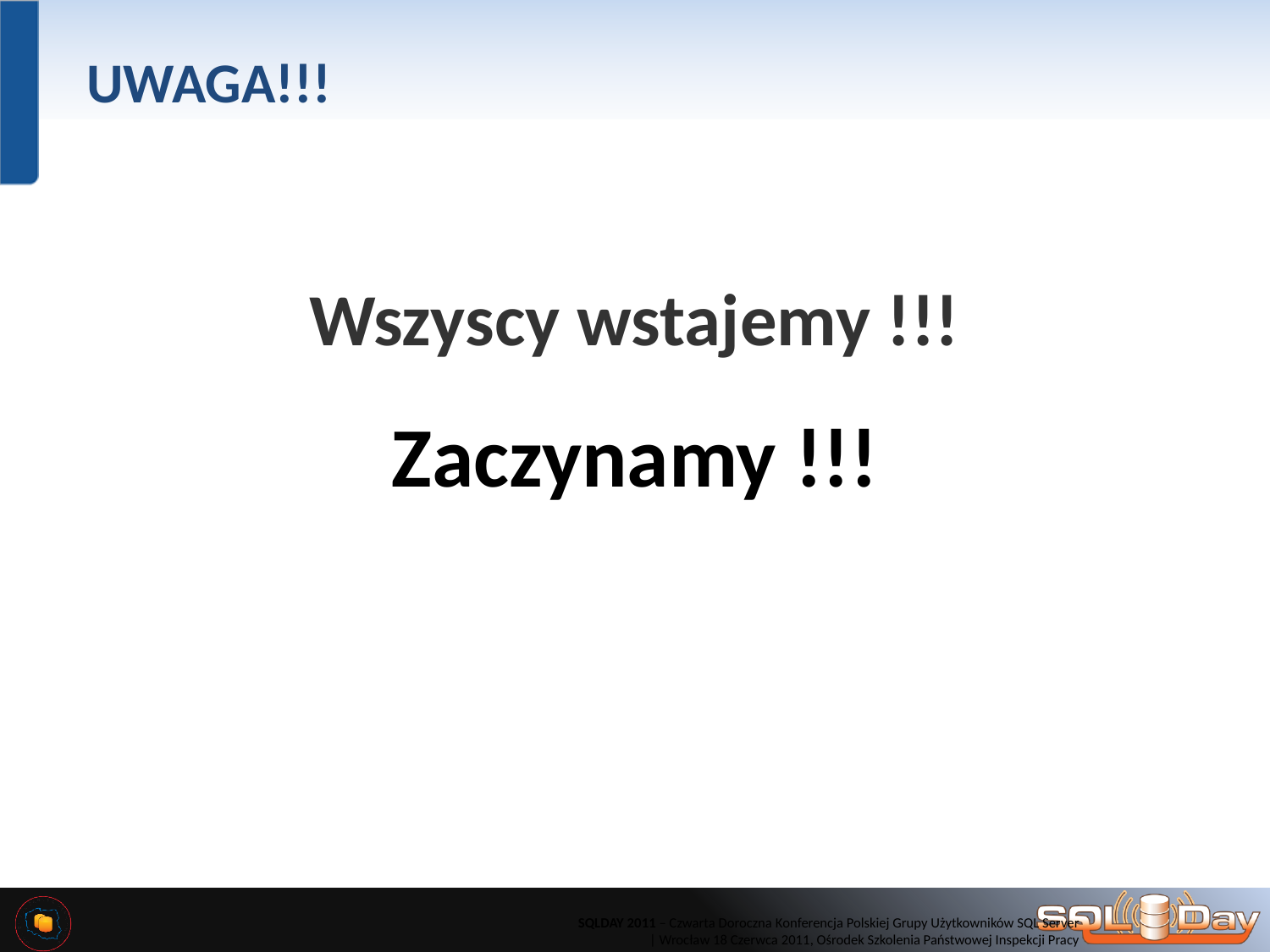

# UWAGA!!!
Wszyscy wstajemy !!!

Zaczynamy !!!

SQLDAY 2011 – Czwarta Doroczna Konferencja Polskiej Grupy Użytkowników SQL Server
 | Wrocław 18 Czerwca 2011, Ośrodek Szkolenia Państwowej Inspekcji Pracy